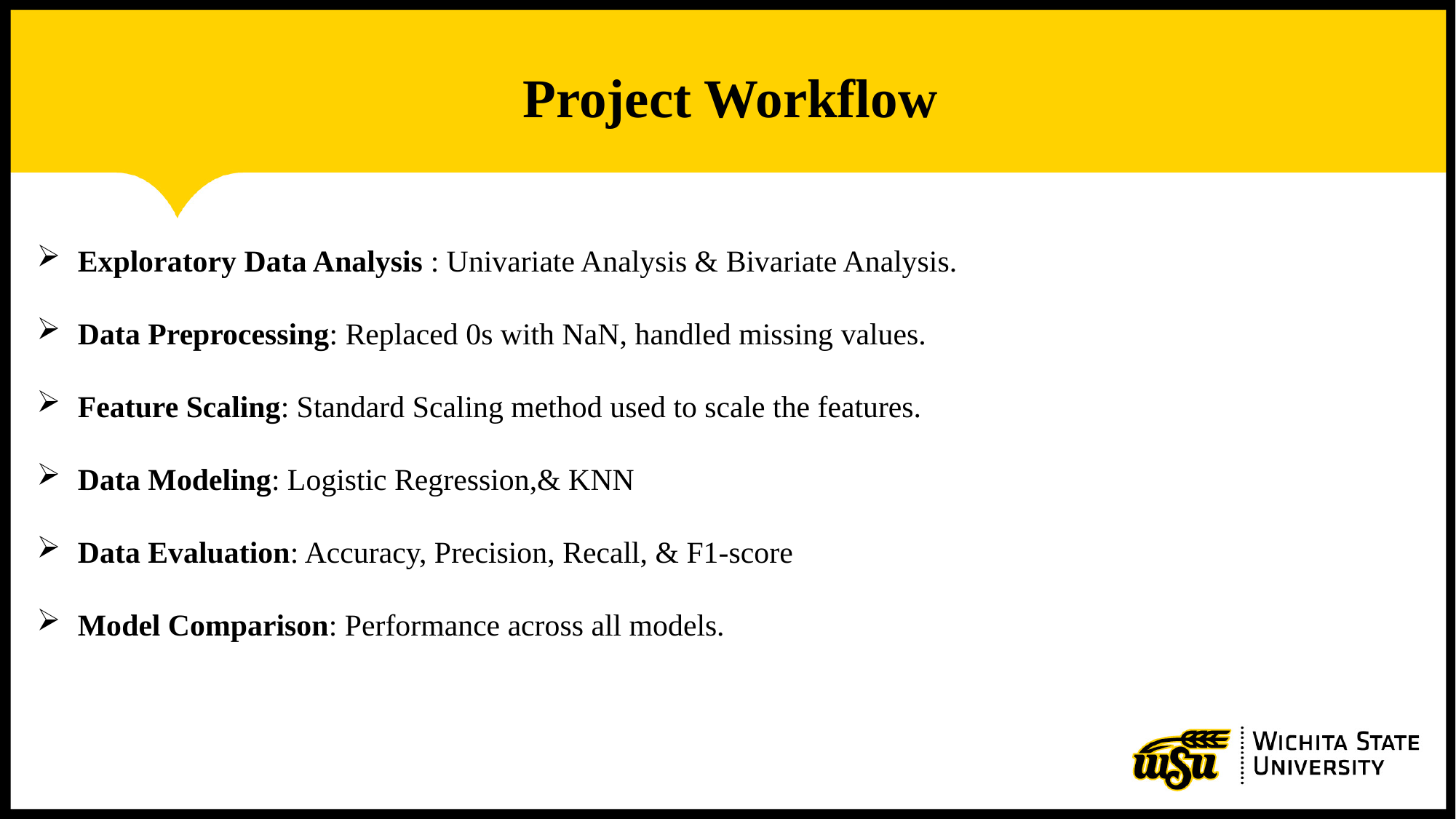

# Project Workflow
Exploratory Data Analysis : Univariate Analysis & Bivariate Analysis.
Data Preprocessing: Replaced 0s with NaN, handled missing values.
Feature Scaling: Standard Scaling method used to scale the features.
Data Modeling: Logistic Regression,& KNN
Data Evaluation: Accuracy, Precision, Recall, & F1-score
Model Comparison: Performance across all models.